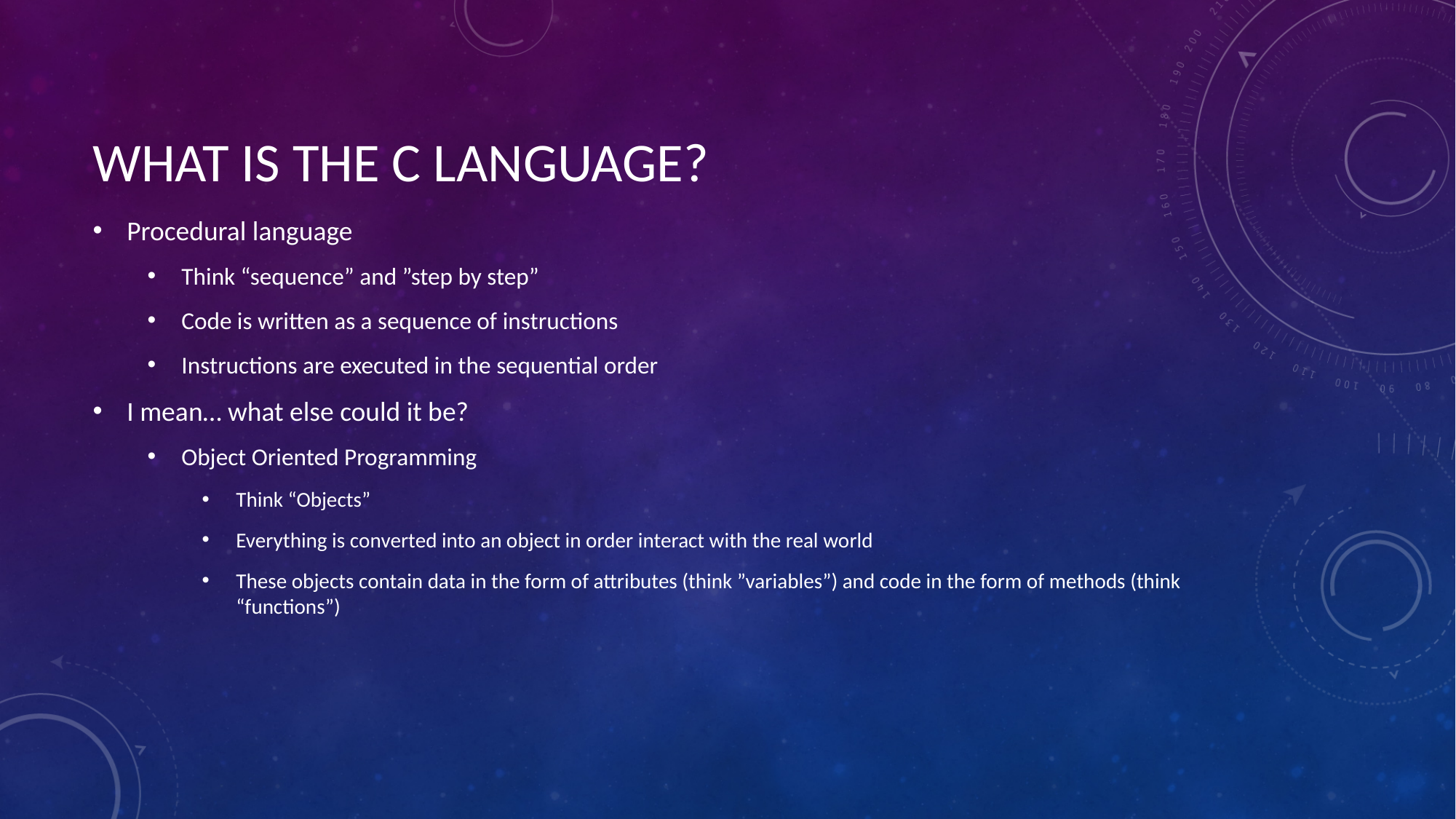

# What is the C Language?
Procedural language
Think “sequence” and ”step by step”
Code is written as a sequence of instructions
Instructions are executed in the sequential order
I mean… what else could it be?
Object Oriented Programming
Think “Objects”
Everything is converted into an object in order interact with the real world
These objects contain data in the form of attributes (think ”variables”) and code in the form of methods (think “functions”)